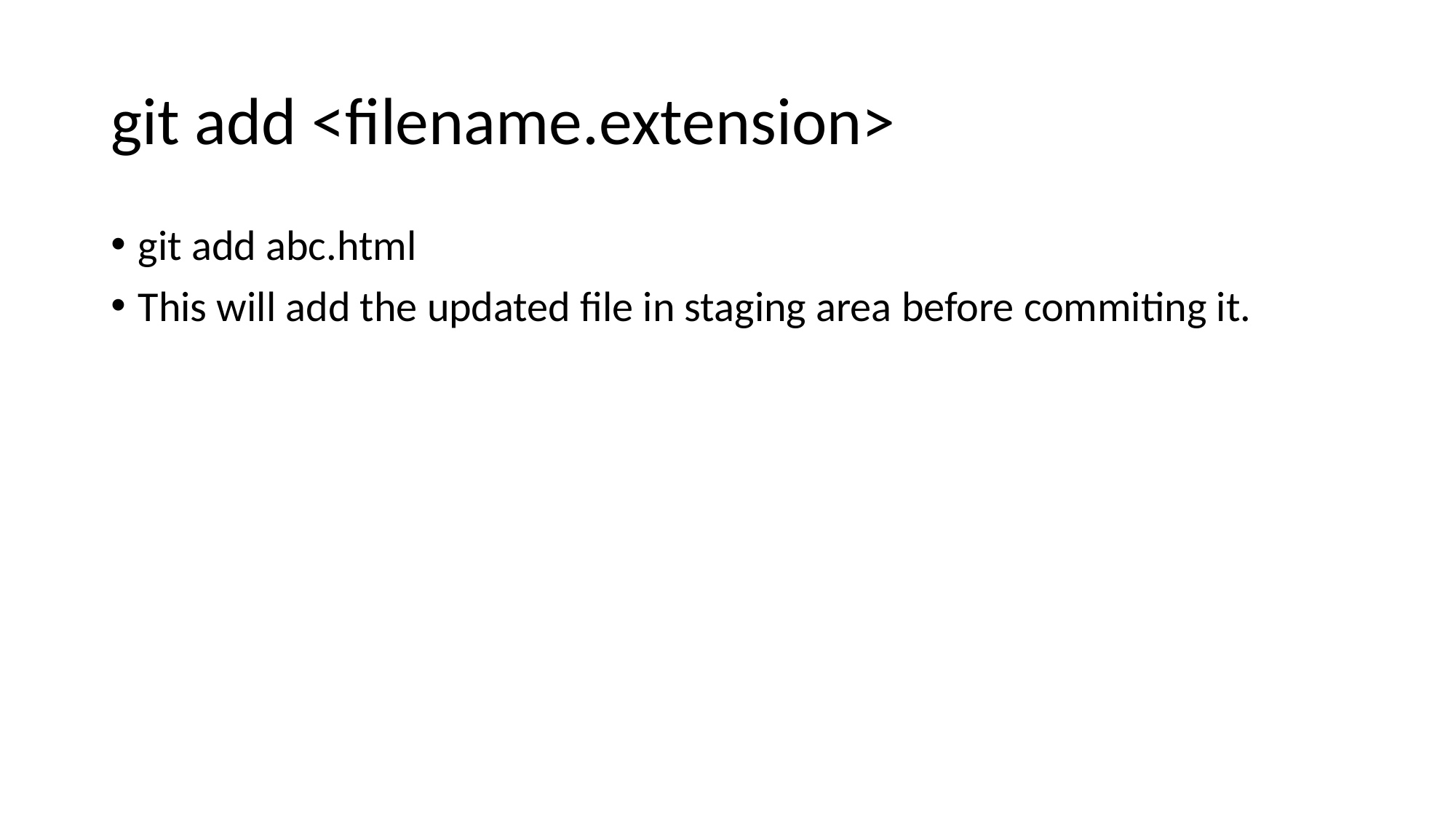

# git add <filename.extension>
git add abc.html
This will add the updated file in staging area before commiting it.